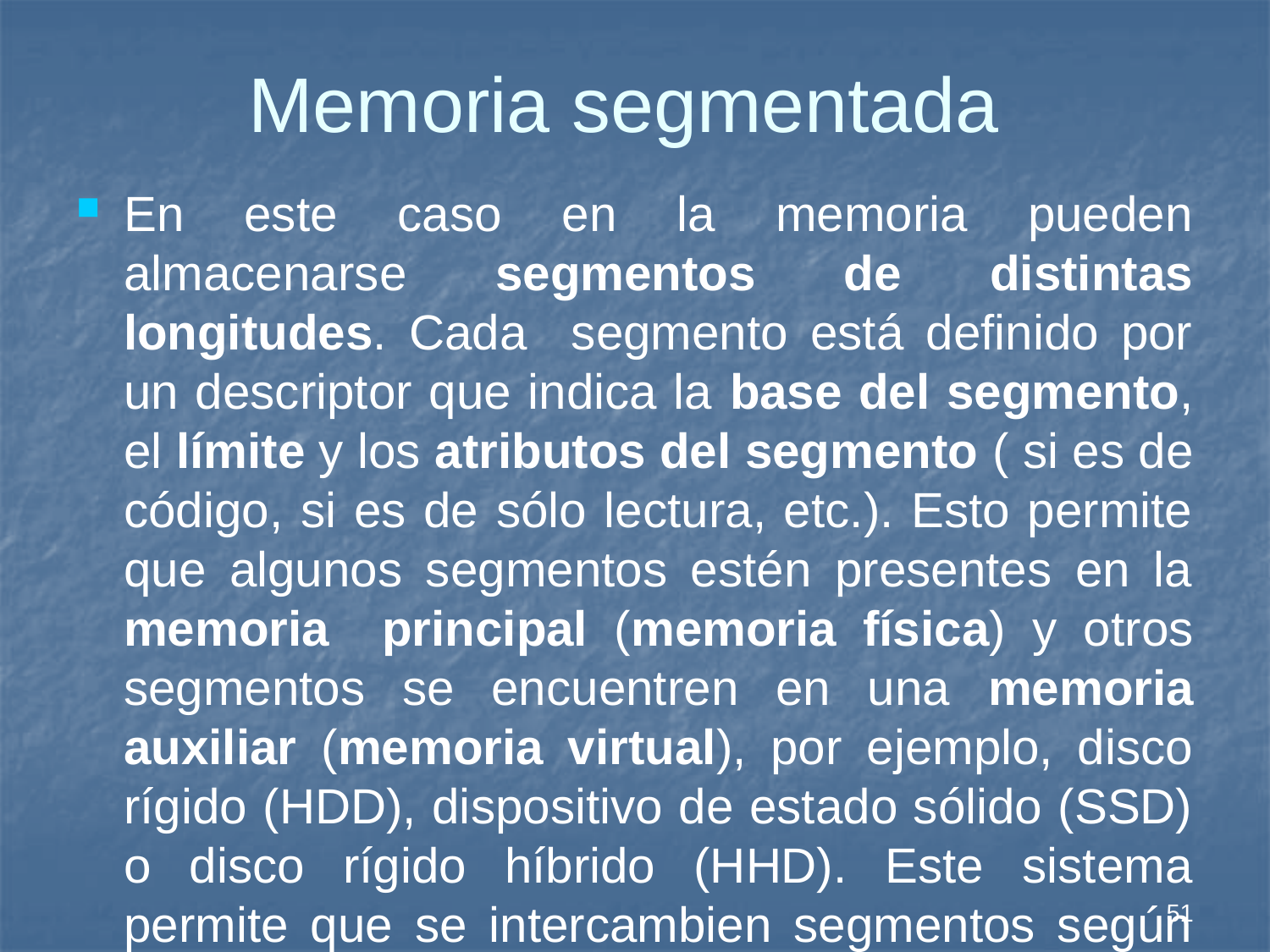

# Memoria segmentada
En este caso en la memoria pueden almacenarse segmentos de distintas longitudes. Cada  segmento está definido por un descriptor que indica la base del segmento, el límite y los atributos del segmento ( si es de código, si es de sólo lectura, etc.). Esto permite que algunos segmentos estén presentes en la memoria  principal (memoria física) y otros segmentos se encuentren en una memoria auxiliar (memoria virtual), por ejemplo, disco rígido (HDD), dispositivo de estado sólido (SSD) o disco rígido híbrido (HHD). Este sistema permite que se intercambien segmentos según los requerimientos de la aplicación.

51